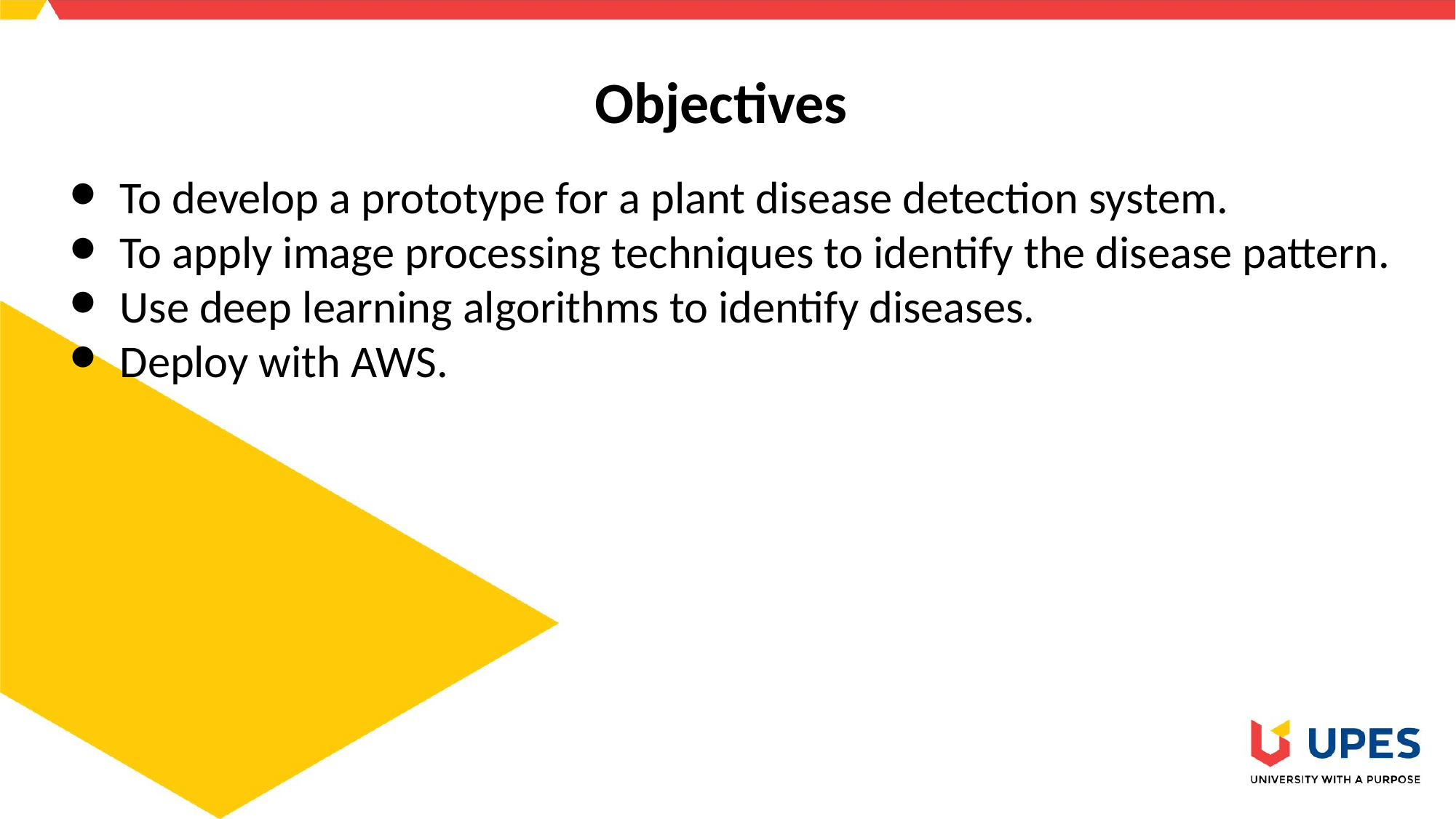

# Objectives
To develop a prototype for a plant disease detection system.
To apply image processing techniques to identify the disease pattern.
Use deep learning algorithms to identify diseases.
Deploy with AWS.